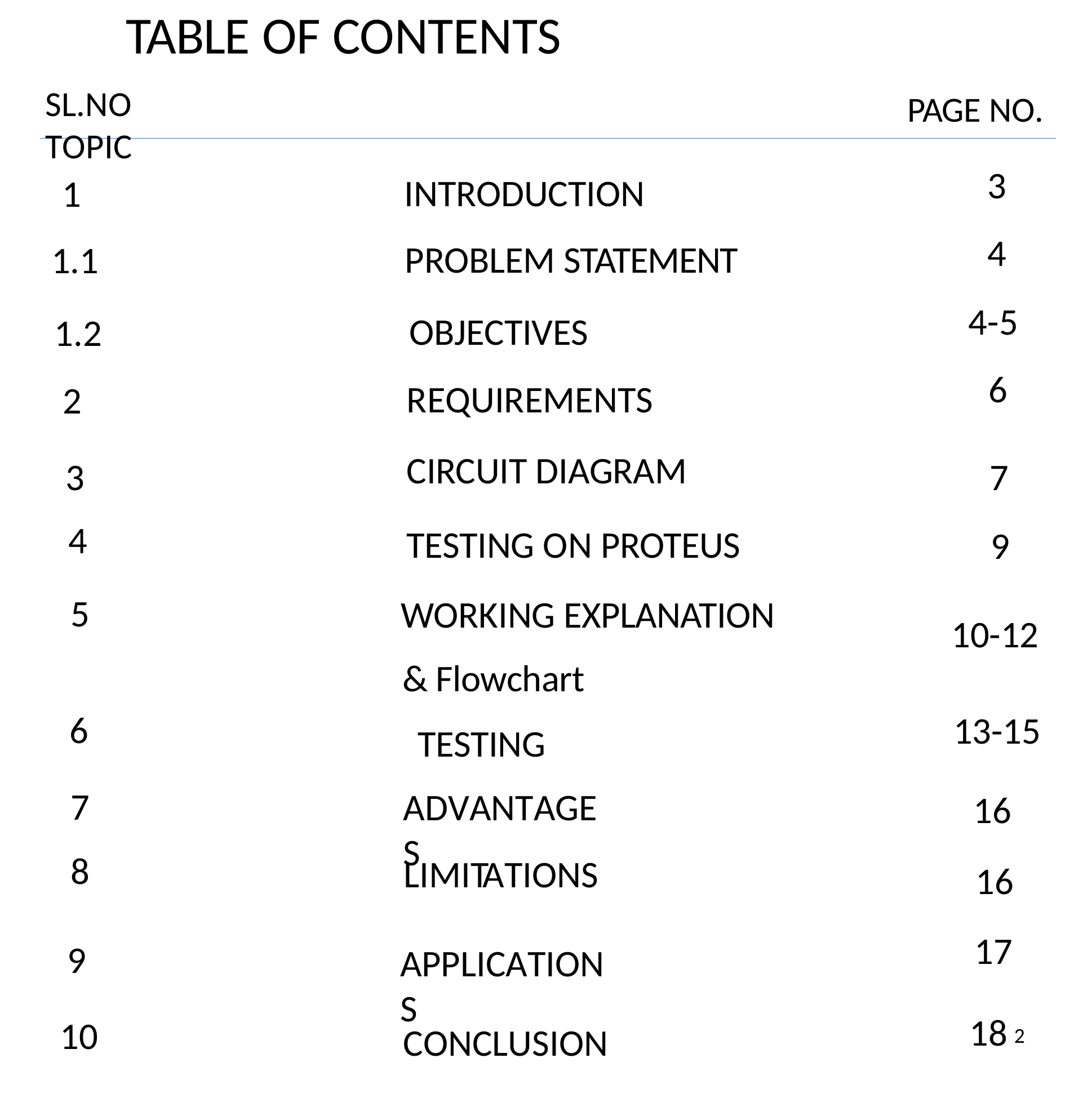

# TABLE OF CONTENTS
SL.NO	TOPIC
PAGE NO.
3
4

1
1.1
 INTRODUCTION  PROBLEM STATEMENT
4-5
6
OBJECTIVES  REQUIREMENTS
1.2
2
CIRCUIT DIAGRAM
3
7
4
TESTING ON PROTEUS
9
5
WORKING EXPLANATION & Flowchart
  TESTING

10-12
6
13-15
7
ADVANTAGES
16
8
LIMITATIONS
16
17
9
APPLICATIONS
18
10
CONCLUSION
2